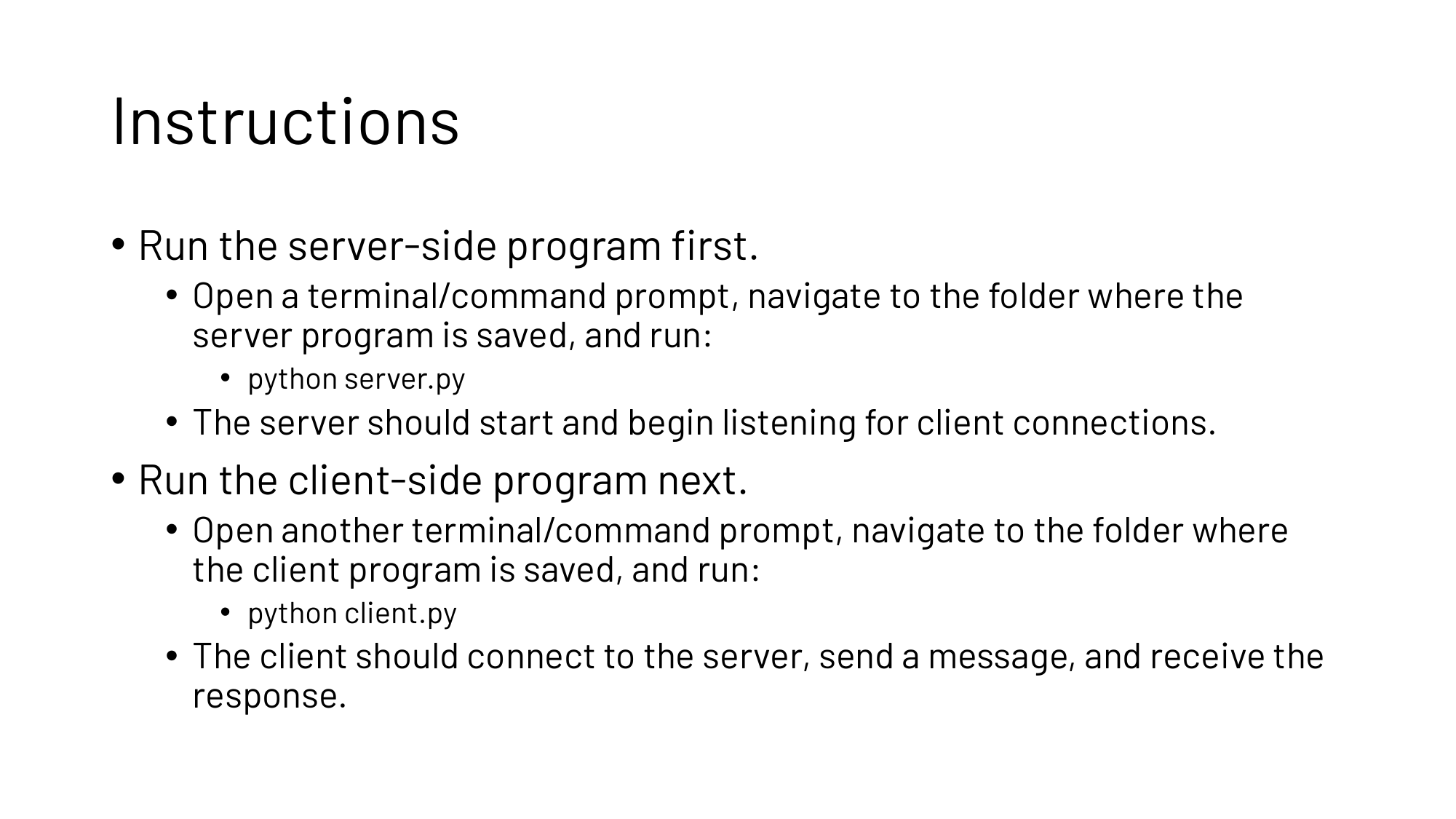

# Instructions
Run the server-side program first.
Open a terminal/command prompt, navigate to the folder where the server program is saved, and run:
python server.py
The server should start and begin listening for client connections.
Run the client-side program next.
Open another terminal/command prompt, navigate to the folder where the client program is saved, and run:
python client.py
The client should connect to the server, send a message, and receive the response.